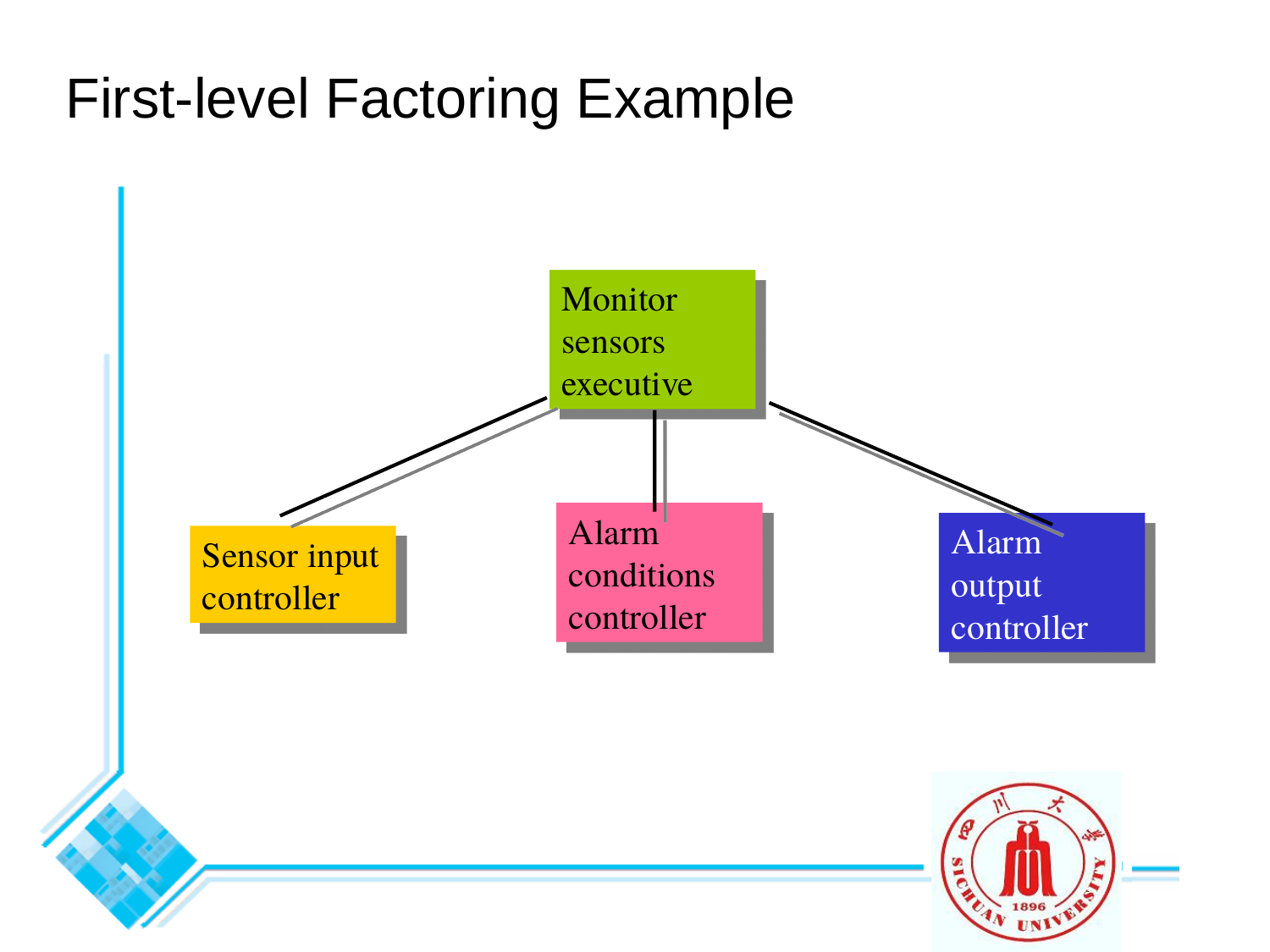

# First-level Factoring Example
Monitor sensors executive

Alarm conditions controller
Alarm output controller
Sensor input controller